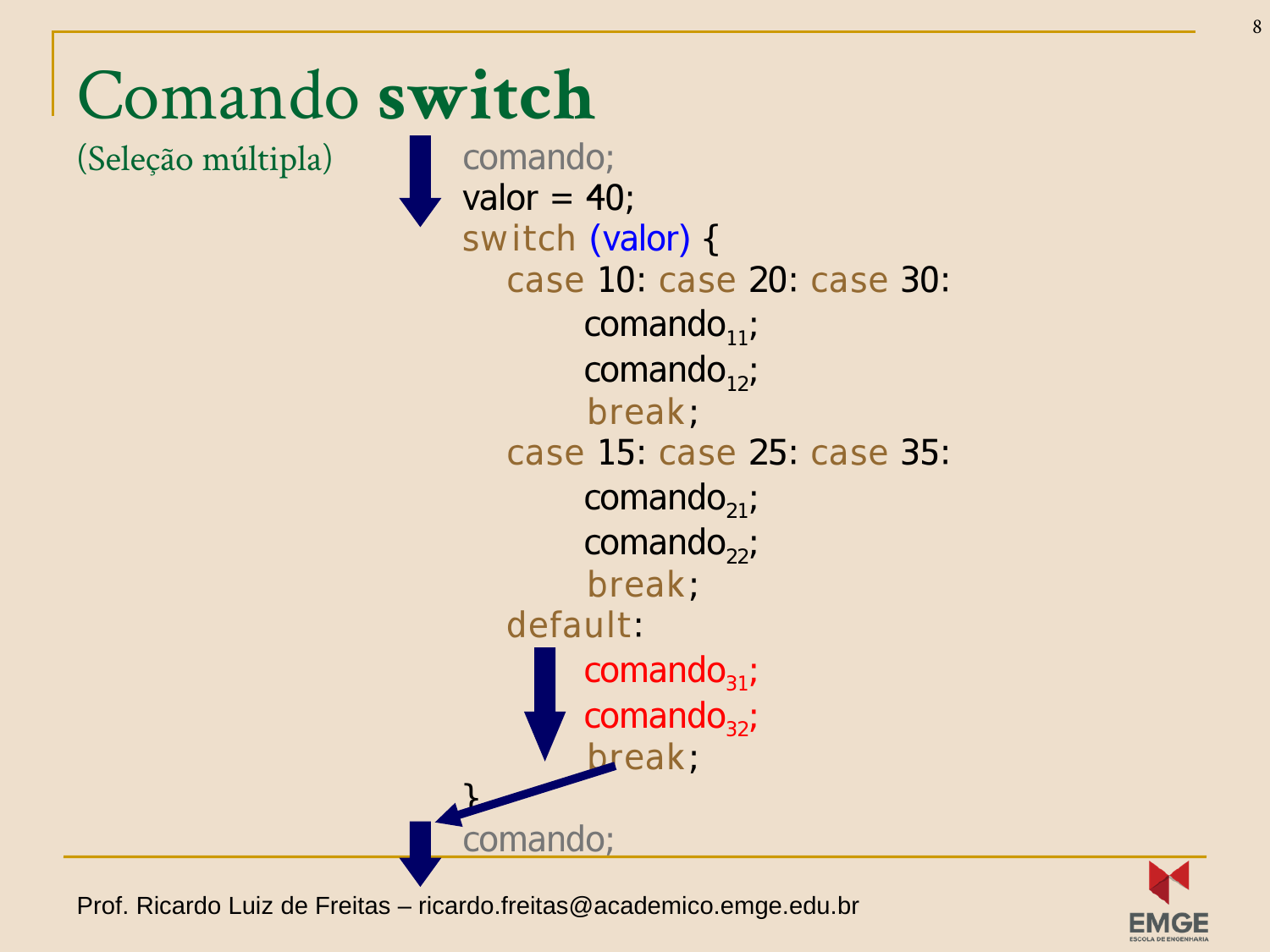

8
# Comando switch (Seleção múltipla)

comando;
valor = 40;
switch (valor) {
    case 10: case 20: case 30:
           comando11;
           comando12;
            break;
    case 15: case 25: case 35:
           comando21;
           comando22;
            break;
    default:
           comando31;
           comando32;
            break;
}
comando;